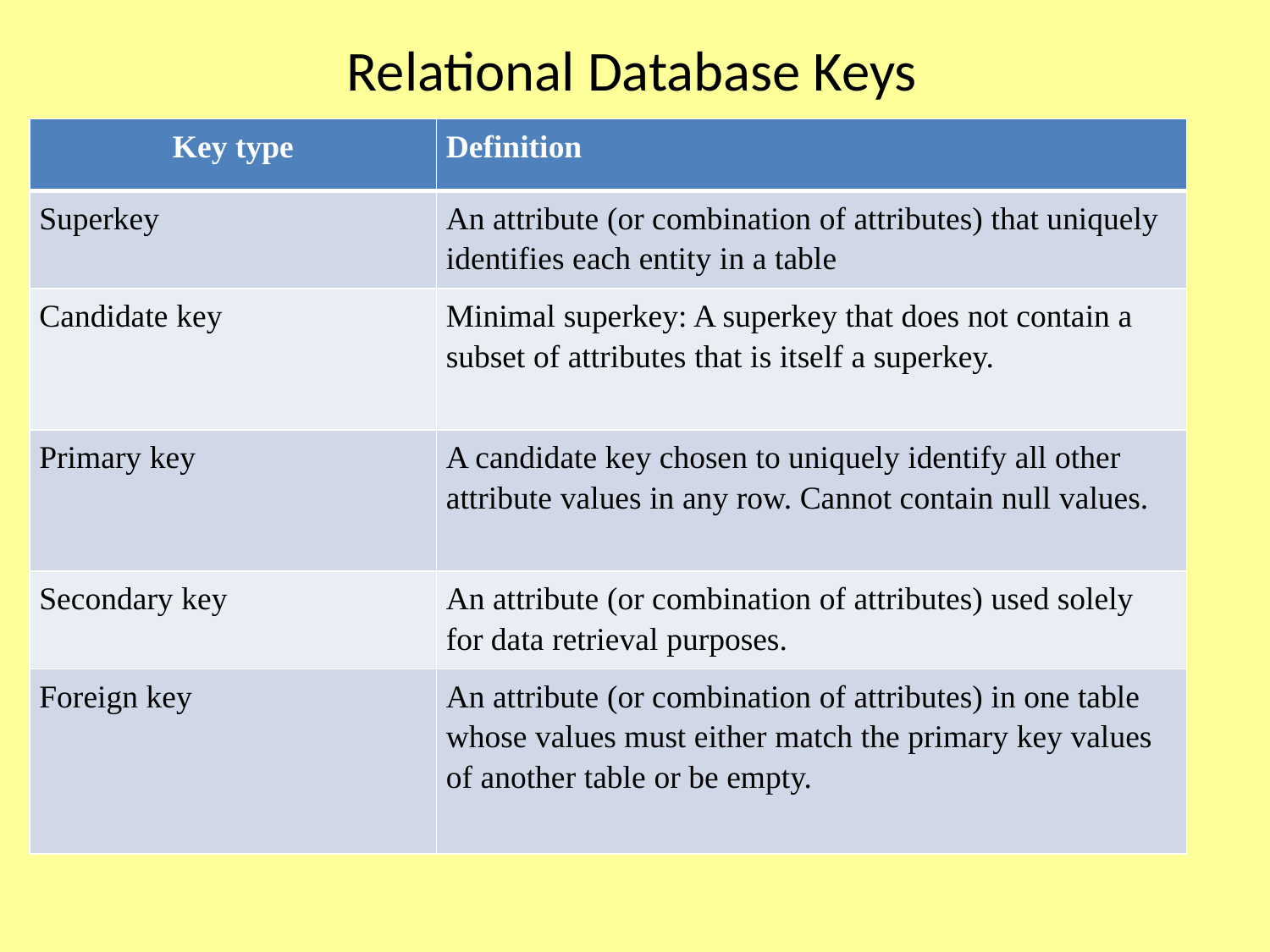

# Relational Database Keys
| Key type | Definition |
| --- | --- |
| Superkey​​ | An attribute (or combination of attributes) that uniquely identifies each entity in a table |
| Candidate key | Minimal superkey: A superkey that does not contain a subset of attributes that is itself a superkey. |
| Primary key | A candidate key chosen to uniquely identify all other attribute values in any row. Cannot contain null values. |
| Secondary key​ | An attribute (or combination of attributes) used solely for data retrieval purposes. |
| Foreign key | An attribute (or combination of attributes) in one table whose values must either match the primary key values of another table or be empty. |